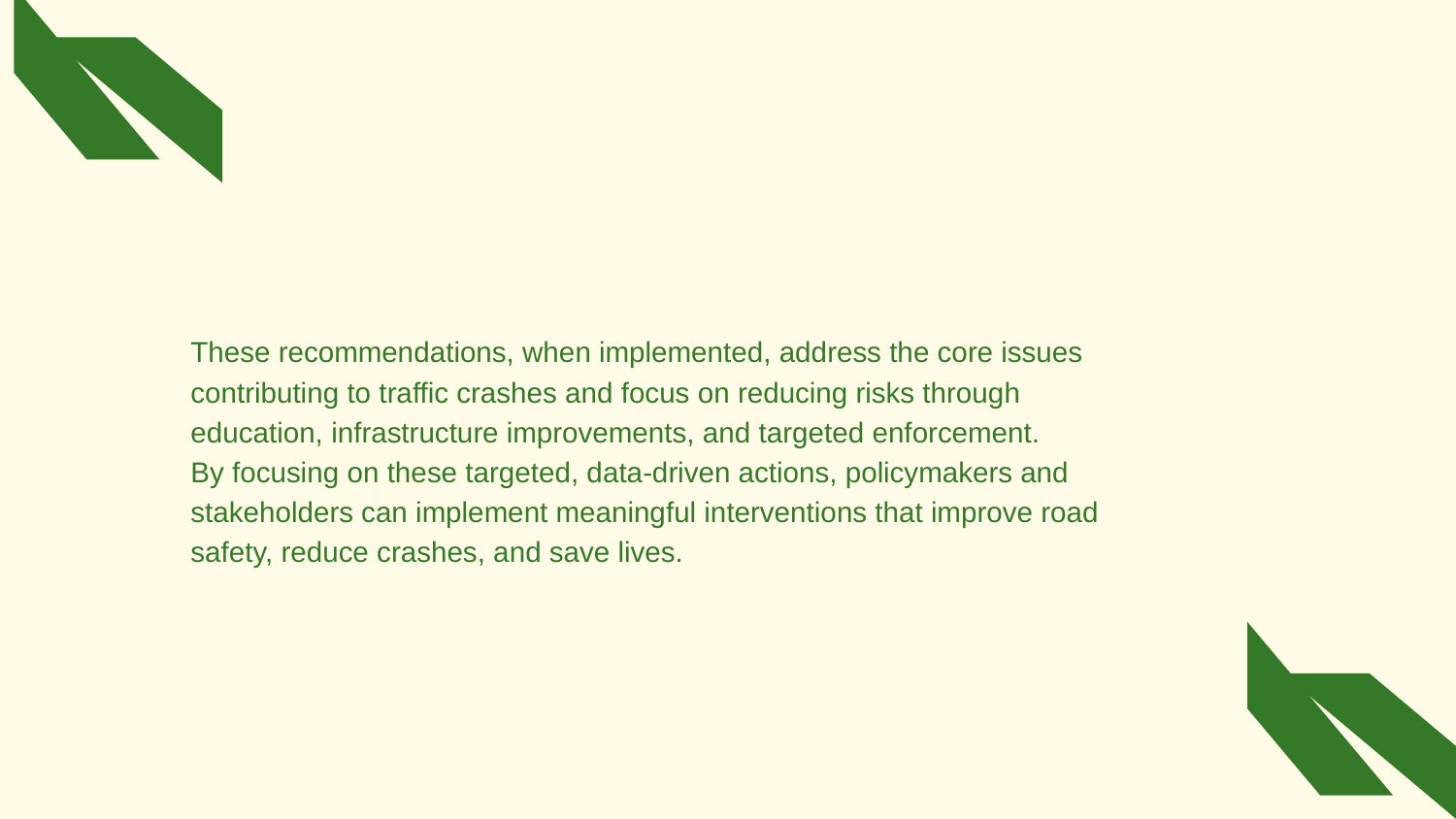

# These recommendations, when implemented, address the core issues contributing to traffic crashes and focus on reducing risks through education, infrastructure improvements, and targeted enforcement.
By focusing on these targeted, data-driven actions, policymakers and stakeholders can implement meaningful interventions that improve road safety, reduce crashes, and save lives.